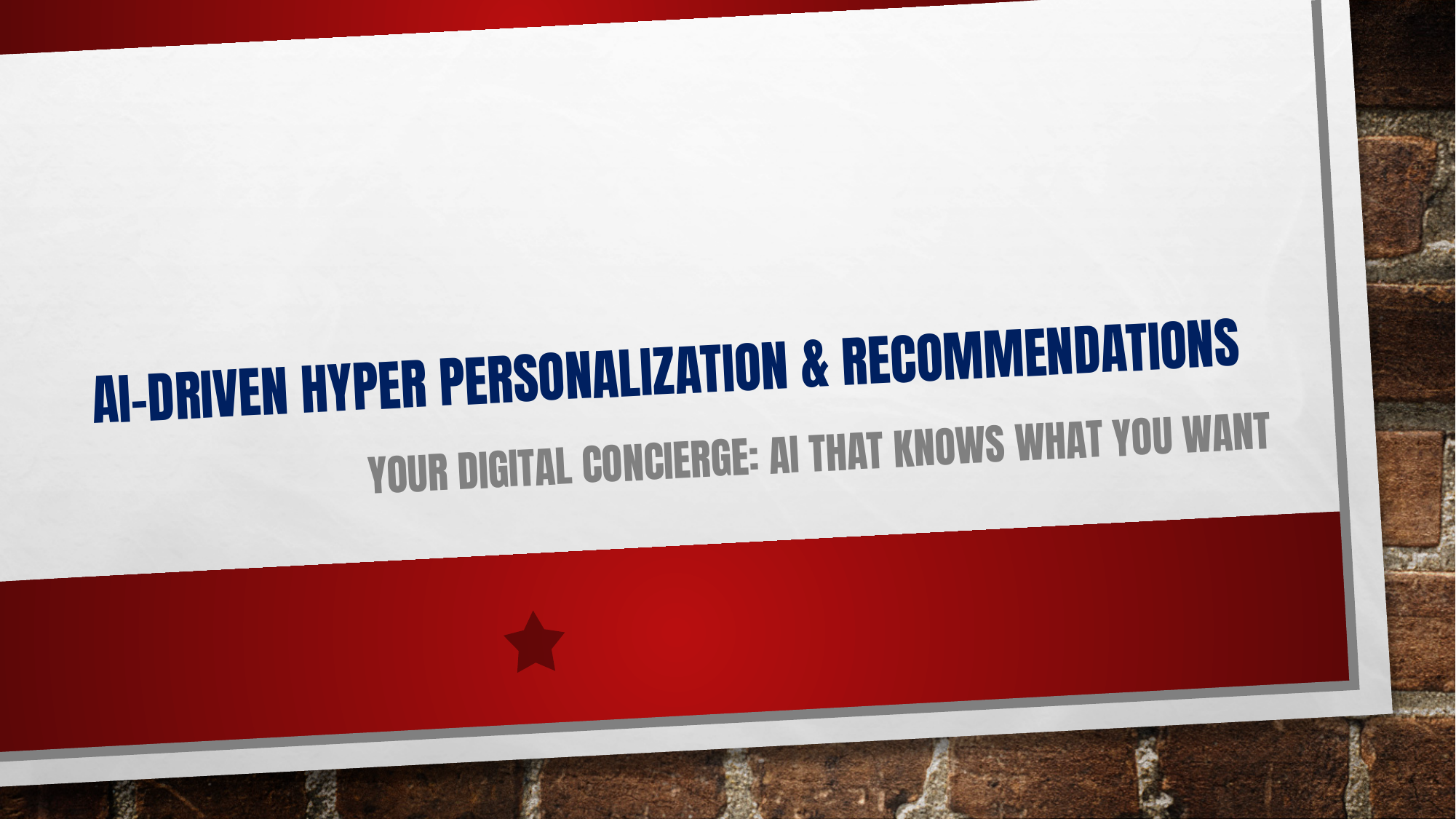

# AI-Driven Hyper personalization & Recommendations
Your Digital Concierge: AI that knows what you want